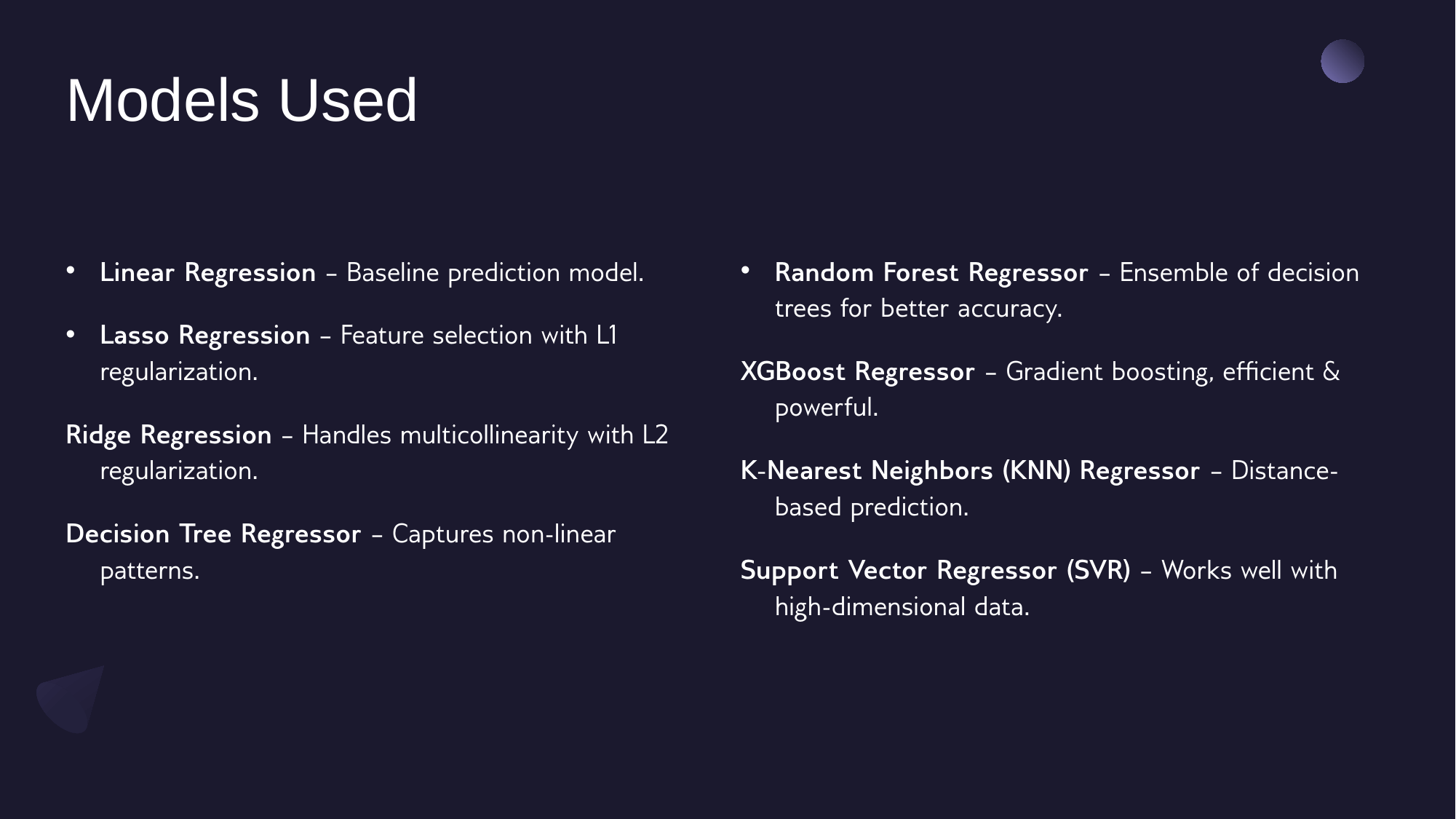

# Models Used
Linear Regression – Baseline prediction model.
Lasso Regression – Feature selection with L1 regularization.
Ridge Regression – Handles multicollinearity with L2 regularization.
Decision Tree Regressor – Captures non-linear patterns.

Random Forest Regressor – Ensemble of decision trees for better accuracy.
XGBoost Regressor – Gradient boosting, efficient & powerful.
K-Nearest Neighbors (KNN) Regressor – Distance-based prediction.
Support Vector Regressor (SVR) – Works well with high-dimensional data.